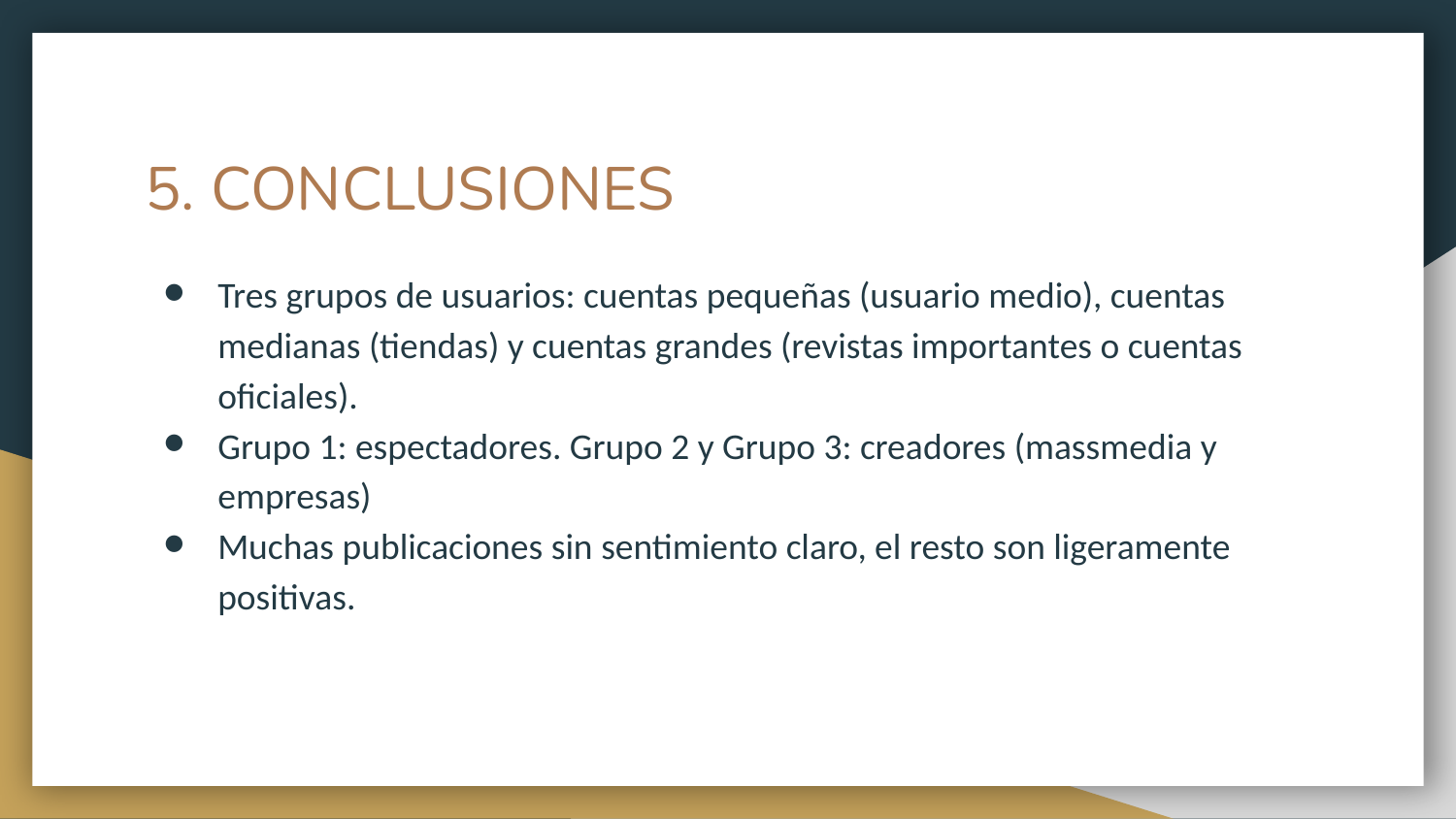

# 5. CONCLUSIONES
Tres grupos de usuarios: cuentas pequeñas (usuario medio), cuentas medianas (tiendas) y cuentas grandes (revistas importantes o cuentas oficiales).
Grupo 1: espectadores. Grupo 2 y Grupo 3: creadores (massmedia y empresas)
Muchas publicaciones sin sentimiento claro, el resto son ligeramente positivas.